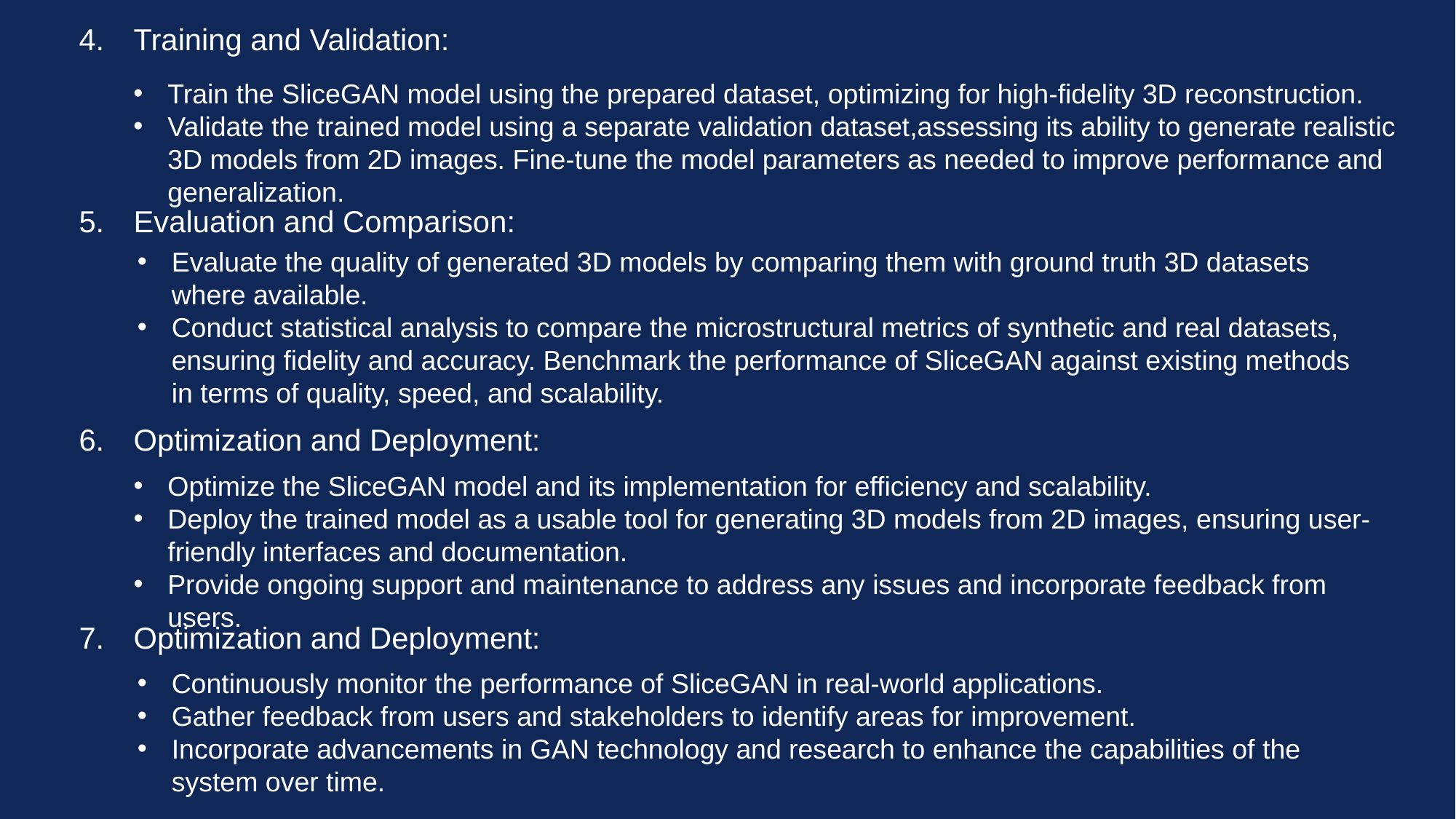

Training and Validation:

Evaluation and Comparison:

Optimization and Deployment:

Train the SliceGAN model using the prepared dataset, optimizing for high-fidelity 3D reconstruction.
Validate the trained model using a separate validation dataset,assessing its ability to generate realistic 3D models from 2D images. Fine-tune the model parameters as needed to improve performance and generalization.
Evaluate the quality of generated 3D models by comparing them with ground truth 3D datasets where available.
Conduct statistical analysis to compare the microstructural metrics of synthetic and real datasets, ensuring fidelity and accuracy. Benchmark the performance of SliceGAN against existing methods in terms of quality, speed, and scalability.
Optimize the SliceGAN model and its implementation for efficiency and scalability.
Deploy the trained model as a usable tool for generating 3D models from 2D images, ensuring user-friendly interfaces and documentation.
Provide ongoing support and maintenance to address any issues and incorporate feedback from users.
Optimization and Deployment:
Continuously monitor the performance of SliceGAN in real-world applications.
Gather feedback from users and stakeholders to identify areas for improvement.
Incorporate advancements in GAN technology and research to enhance the capabilities of the system over time.